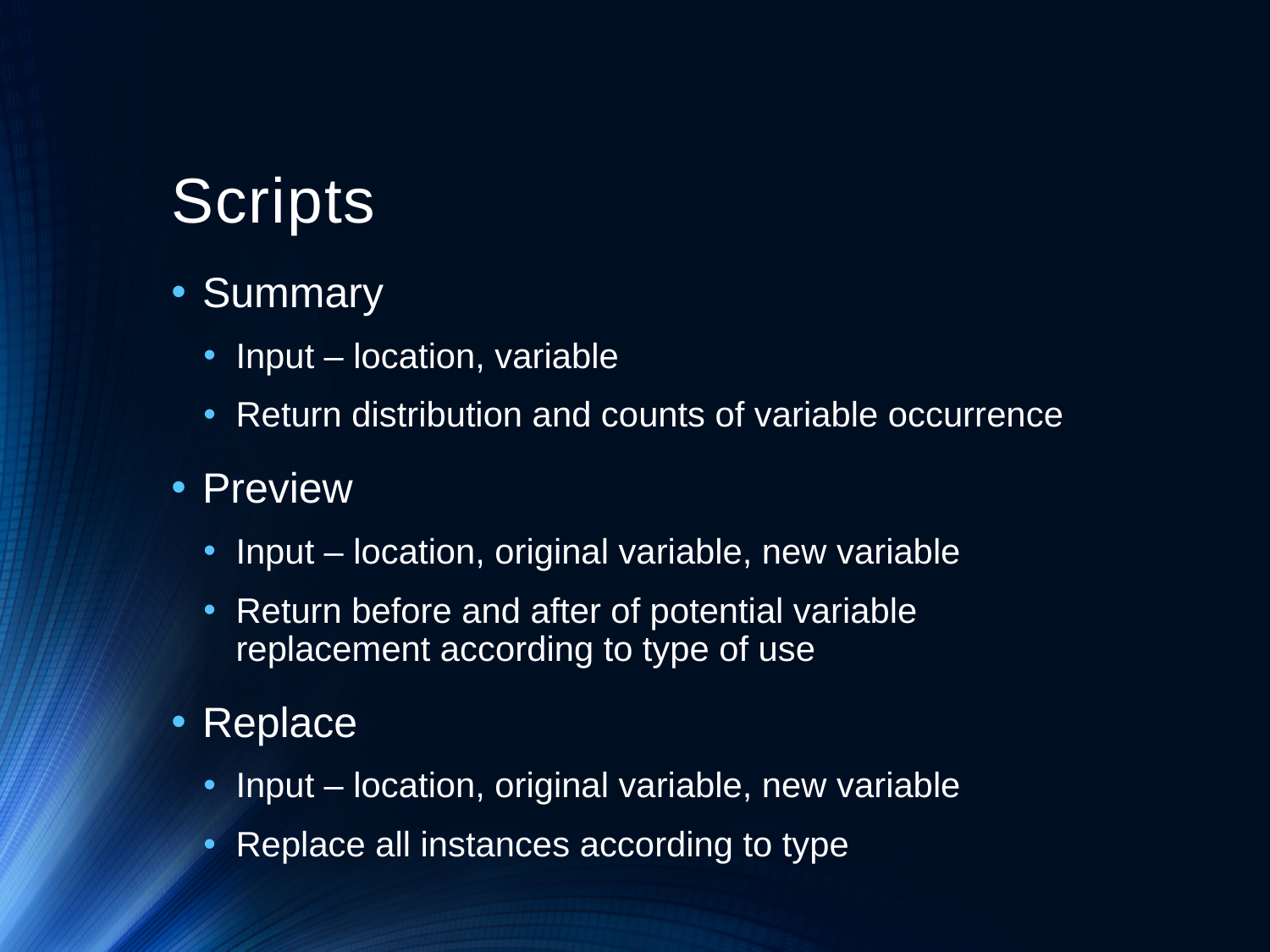

# Scripts
Summary
Input – location, variable
Return distribution and counts of variable occurrence
Preview
Input – location, original variable, new variable
Return before and after of potential variable replacement according to type of use
Replace
Input – location, original variable, new variable
Replace all instances according to type